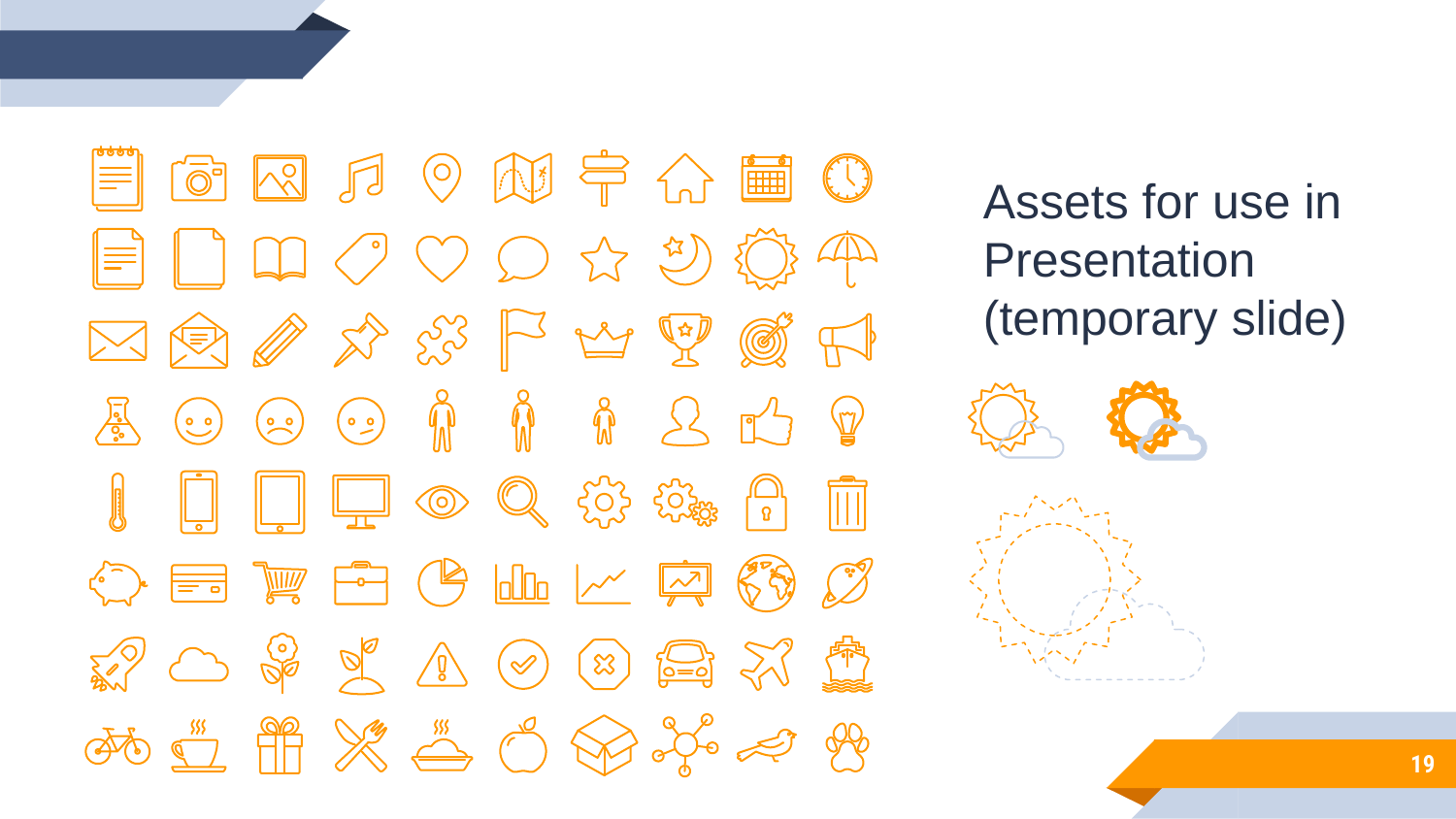

Assets for use in
Presentation (temporary slide)

19